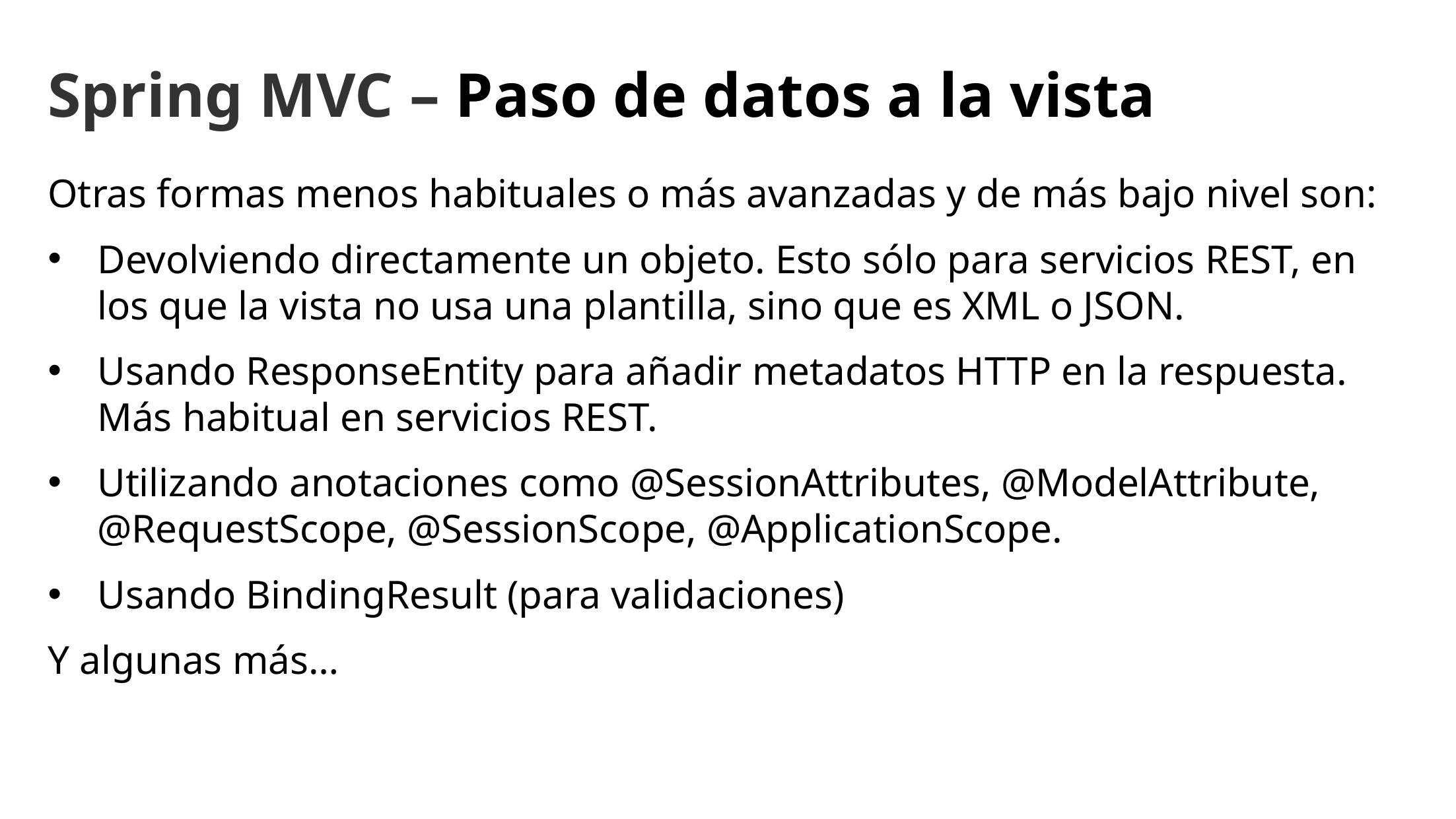

Spring MVC – Paso de datos a la vista
Otras formas menos habituales o más avanzadas y de más bajo nivel son:
Devolviendo directamente un objeto. Esto sólo para servicios REST, en los que la vista no usa una plantilla, sino que es XML o JSON.
Usando ResponseEntity para añadir metadatos HTTP en la respuesta. Más habitual en servicios REST.
Utilizando anotaciones como @SessionAttributes, @ModelAttribute, @RequestScope, @SessionScope, @ApplicationScope.
Usando BindingResult (para validaciones)
Y algunas más…